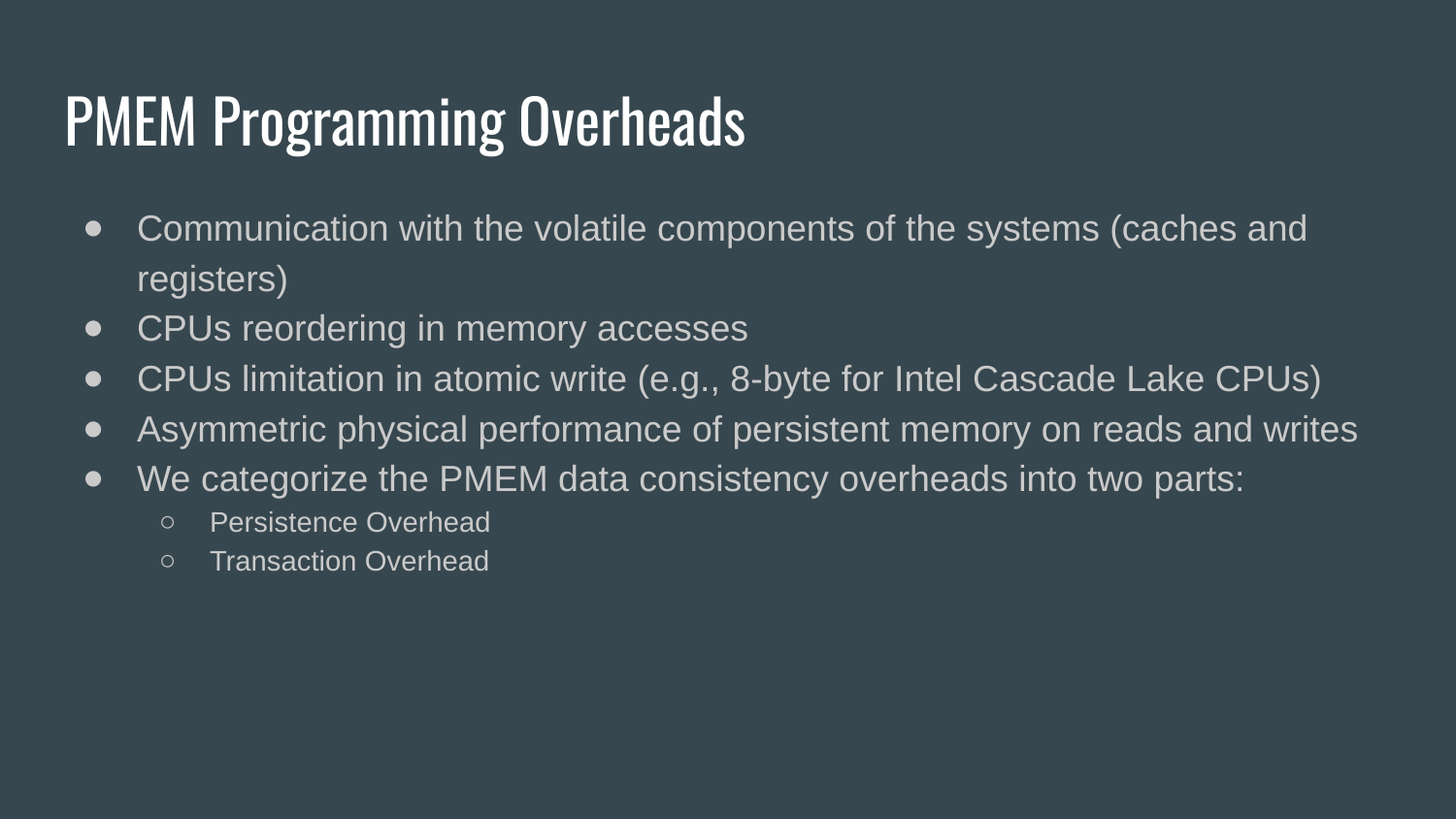

# PMEM Programming Overheads
Communication with the volatile components of the systems (caches and registers)
CPUs reordering in memory accesses
CPUs limitation in atomic write (e.g., 8-byte for Intel Cascade Lake CPUs)
Asymmetric physical performance of persistent memory on reads and writes
We categorize the PMEM data consistency overheads into two parts:
Persistence Overhead
Transaction Overhead